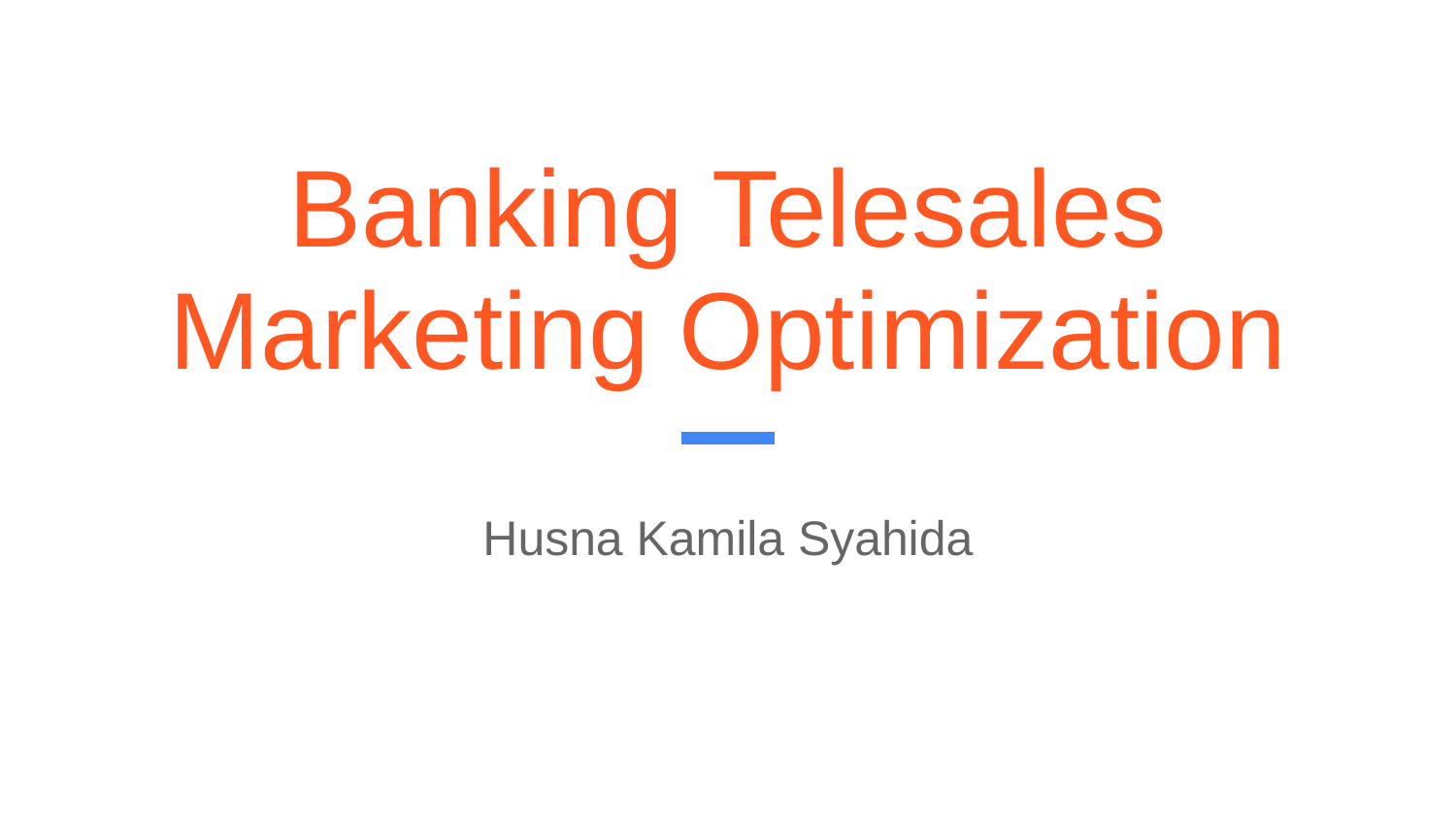

# Banking Telesales Marketing Optimization
Husna Kamila Syahida